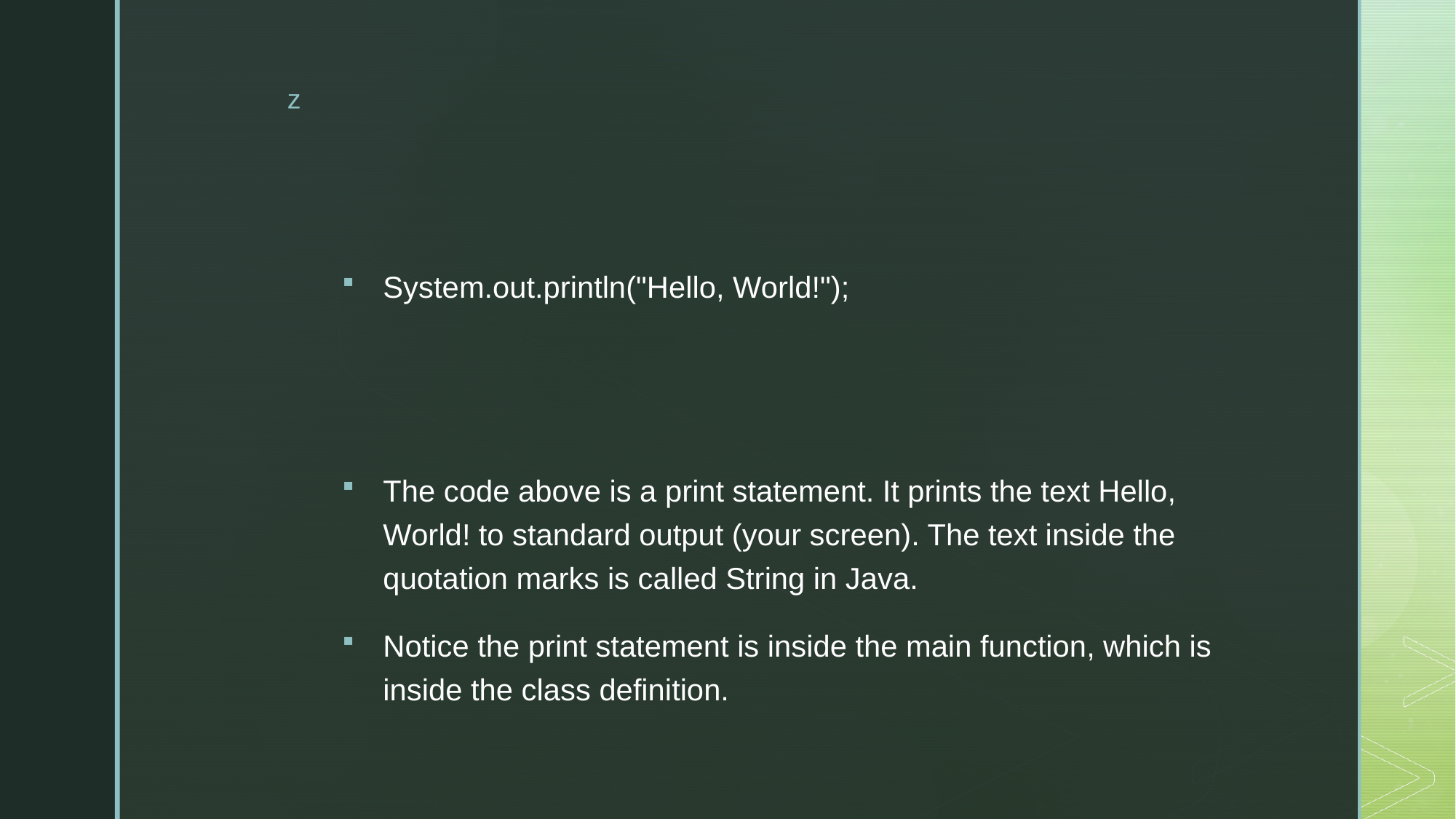

#
System.out.println("Hello, World!");

The code above is a print statement. It prints the text Hello, World! to standard output (your screen). The text inside the quotation marks is called String in Java.
Notice the print statement is inside the main function, which is inside the class definition.